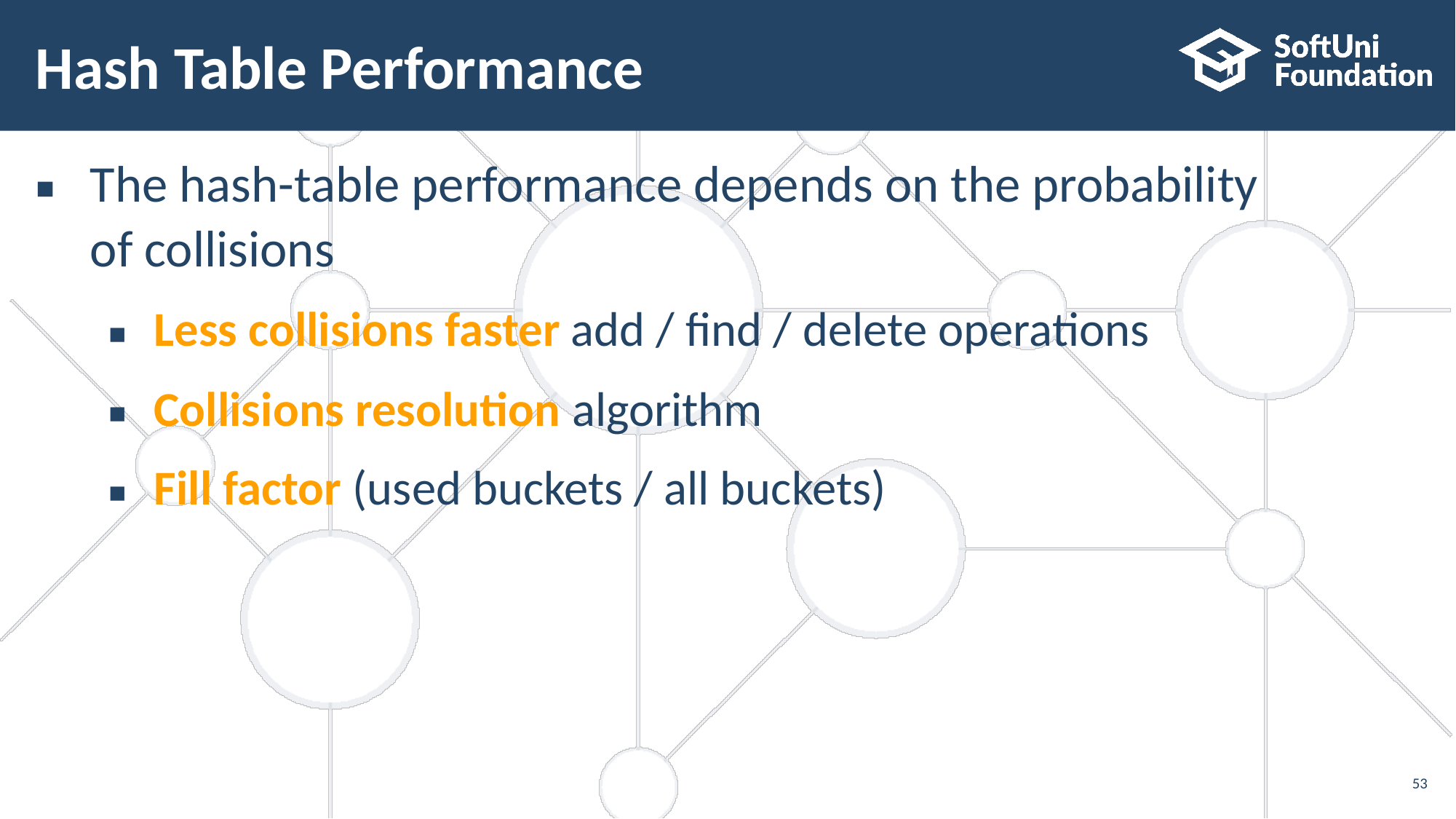

# Hash Table Performance
The hash-table performance depends on the probability
of collisions
Less collisions faster add / find / delete operations
Collisions resolution algorithm
Fill factor (used buckets / all buckets)

53